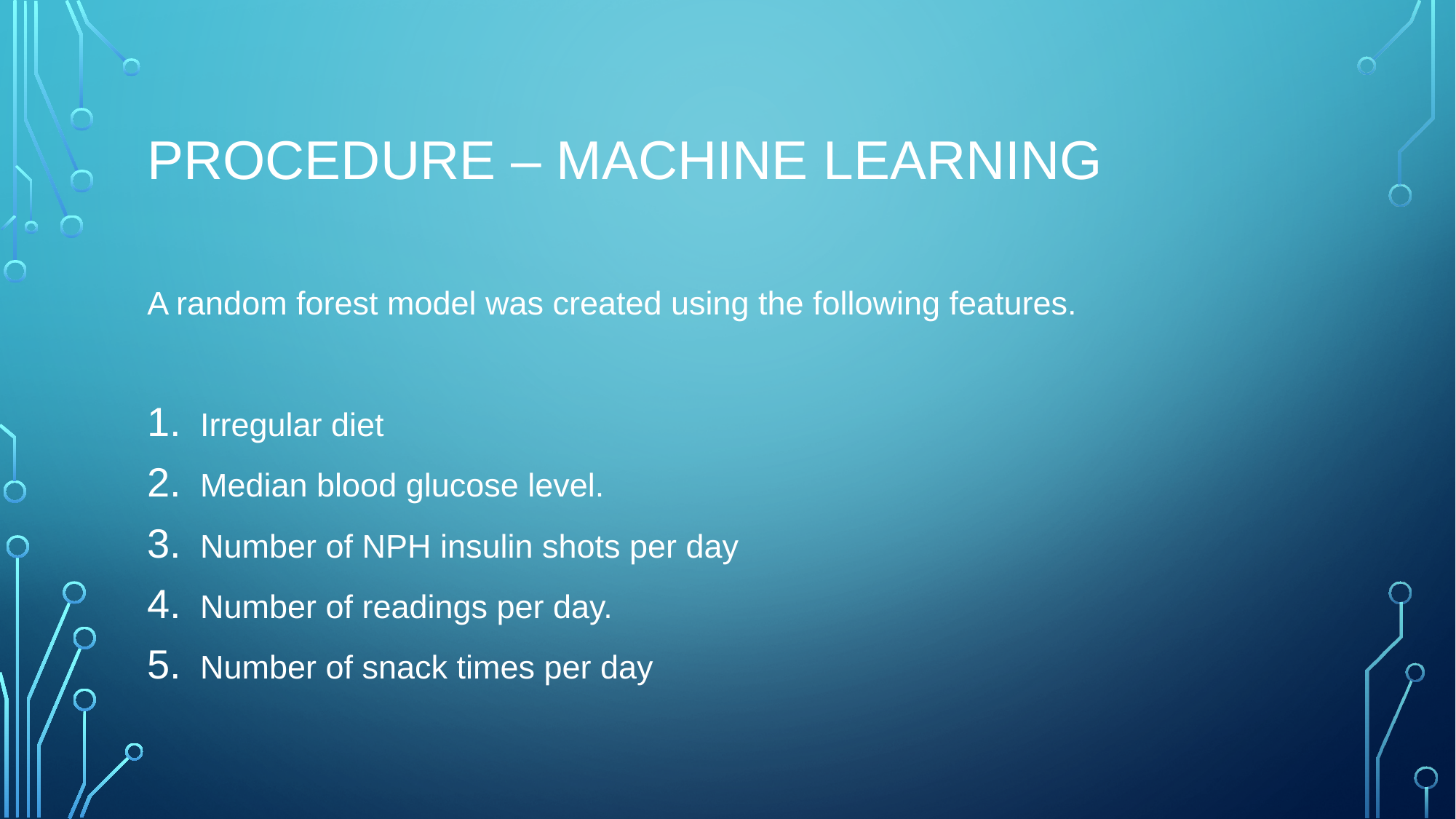

# Procedure – Machine Learning
A random forest model was created using the following features.

Irregular diet
Median blood glucose level.
Number of NPH insulin shots per day
Number of readings per day.
Number of snack times per day